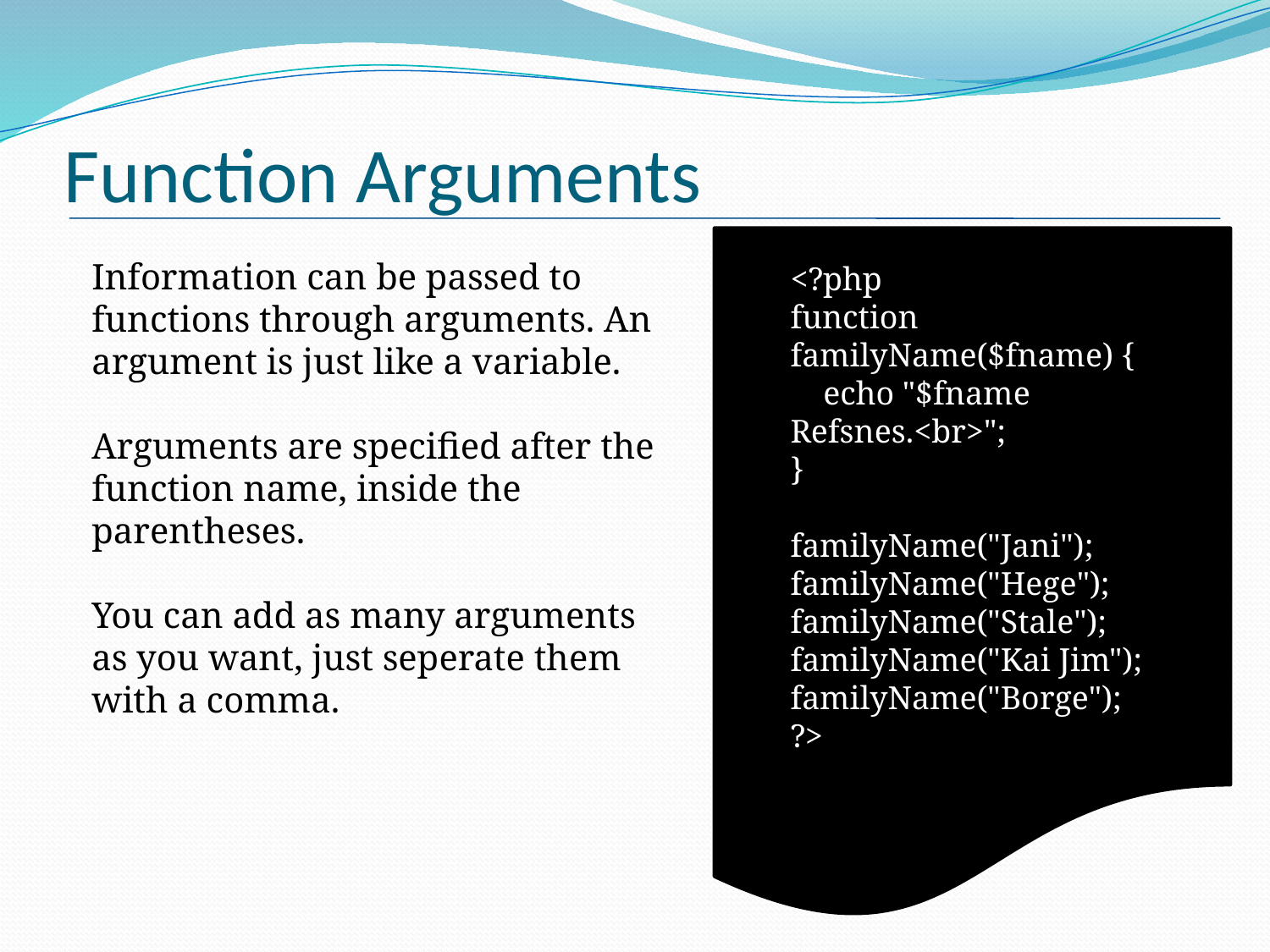

# Function Arguments

<?php
function familyName($fname) {
    echo "$fname Refsnes.<br>";
}
familyName("Jani");
familyName("Hege");
familyName("Stale");
familyName("Kai Jim");
familyName("Borge");
?>
Information can be passed to functions through arguments. An argument is just like a variable.

Arguments are specified after the function name, inside the parentheses.

You can add as many arguments as you want, just seperate them with a comma.